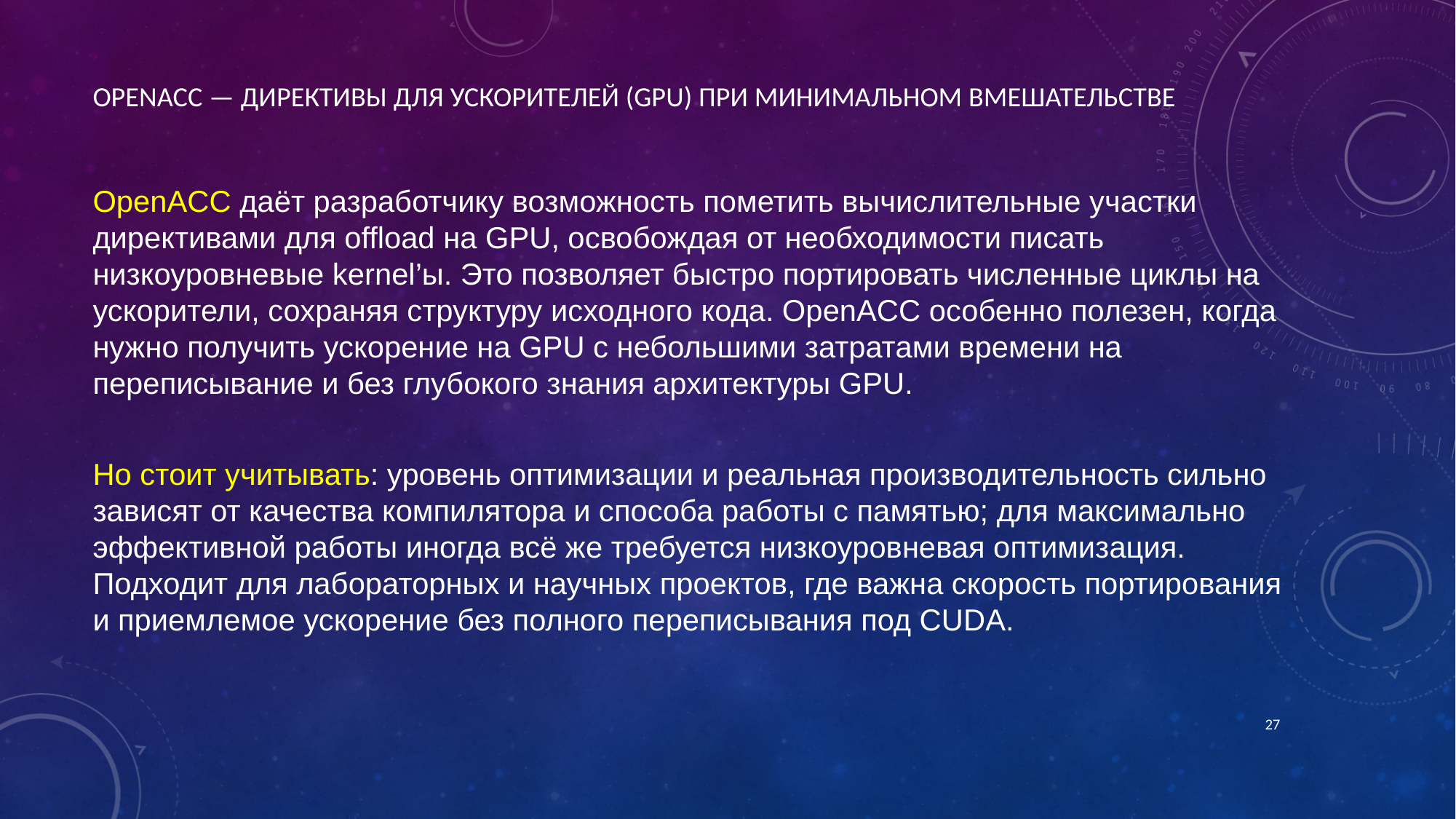

# OpenACC — директивы для ускорителей (GPU) при минимальном вмешательстве
OpenACC даёт разработчику возможность пометить вычислительные участки директивами для offload на GPU, освобождая от необходимости писать низкоуровневые kernel’ы. Это позволяет быстро портировать численные циклы на ускорители, сохраняя структуру исходного кода. OpenACC особенно полезен, когда нужно получить ускорение на GPU с небольшими затратами времени на переписывание и без глубокого знания архитектуры GPU.

Но стоит учитывать: уровень оптимизации и реальная производительность сильно зависят от качества компилятора и способа работы с памятью; для максимально эффективной работы иногда всё же требуется низкоуровневая оптимизация. Подходит для лабораторных и научных проектов, где важна скорость портирования и приемлемое ускорение без полного переписывания под CUDA.
27